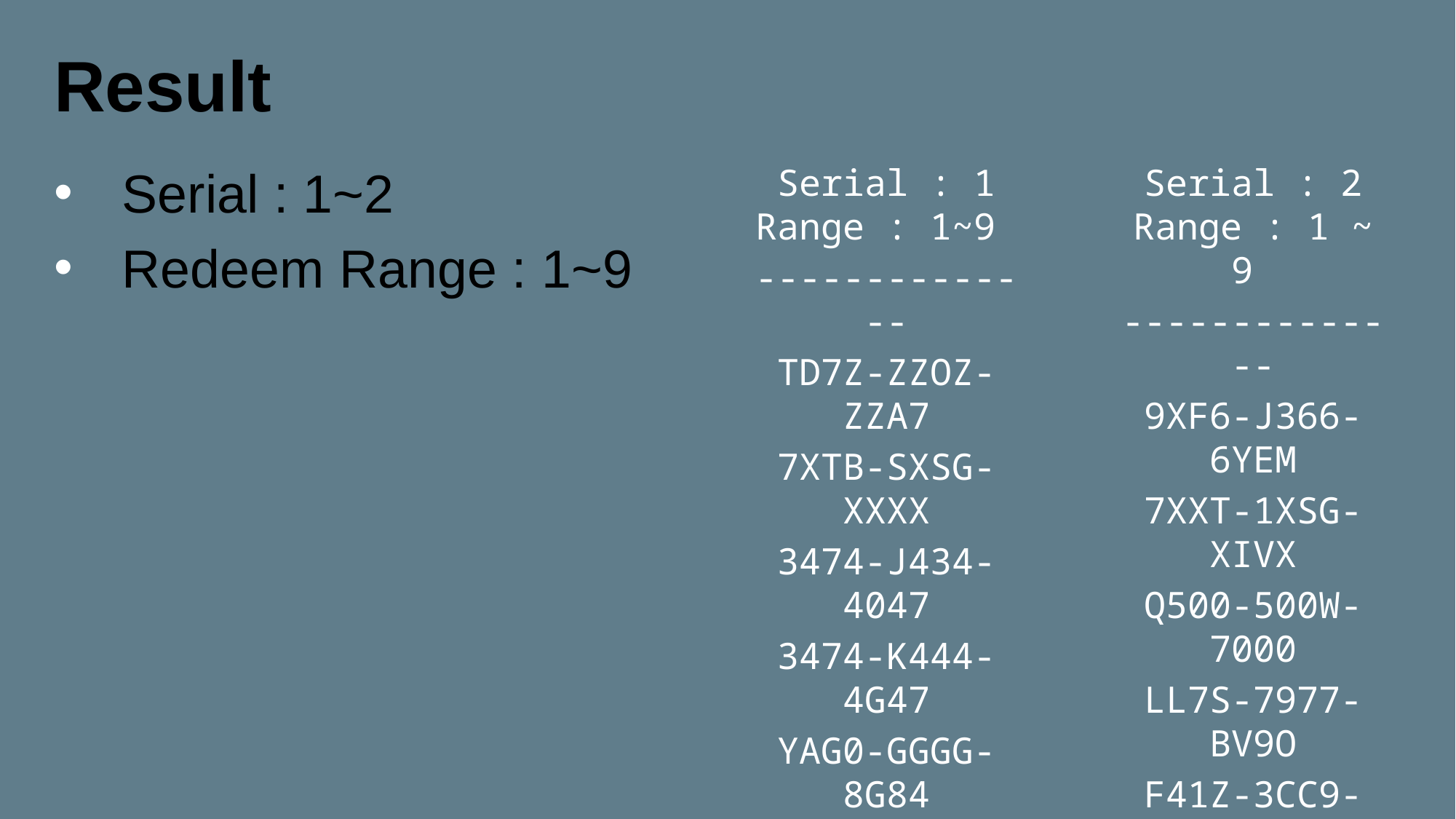

# Result
Serial : 1~2
Redeem Range : 1~9

Serial : 2
Range : 1 ~ 9
--------------
9XF6-J366-6YEM
7XXT-1XSG-XIVX
Q500-500W-7000
LL7S-7977-BV9O
F41Z-3CC9-3CDC
9TF6-1366-6YEJ
3T64-M4E4-GE47
7XMT-1XS7-XIVX
1027-M8MY-MMSJ
Serial : 1
Range : 1~9
--------------
TD7Z-ZZOZ-ZZA7
7XTB-SXSG-XXXX
3474-J434-4047
3474-K444-4G47
YAG0-GGGG-8G84
T07Z-ZZ1Z-ZZ87
64P5-955N-FC5F
555F-565Y-56U5
64V5-N55N-FY5F